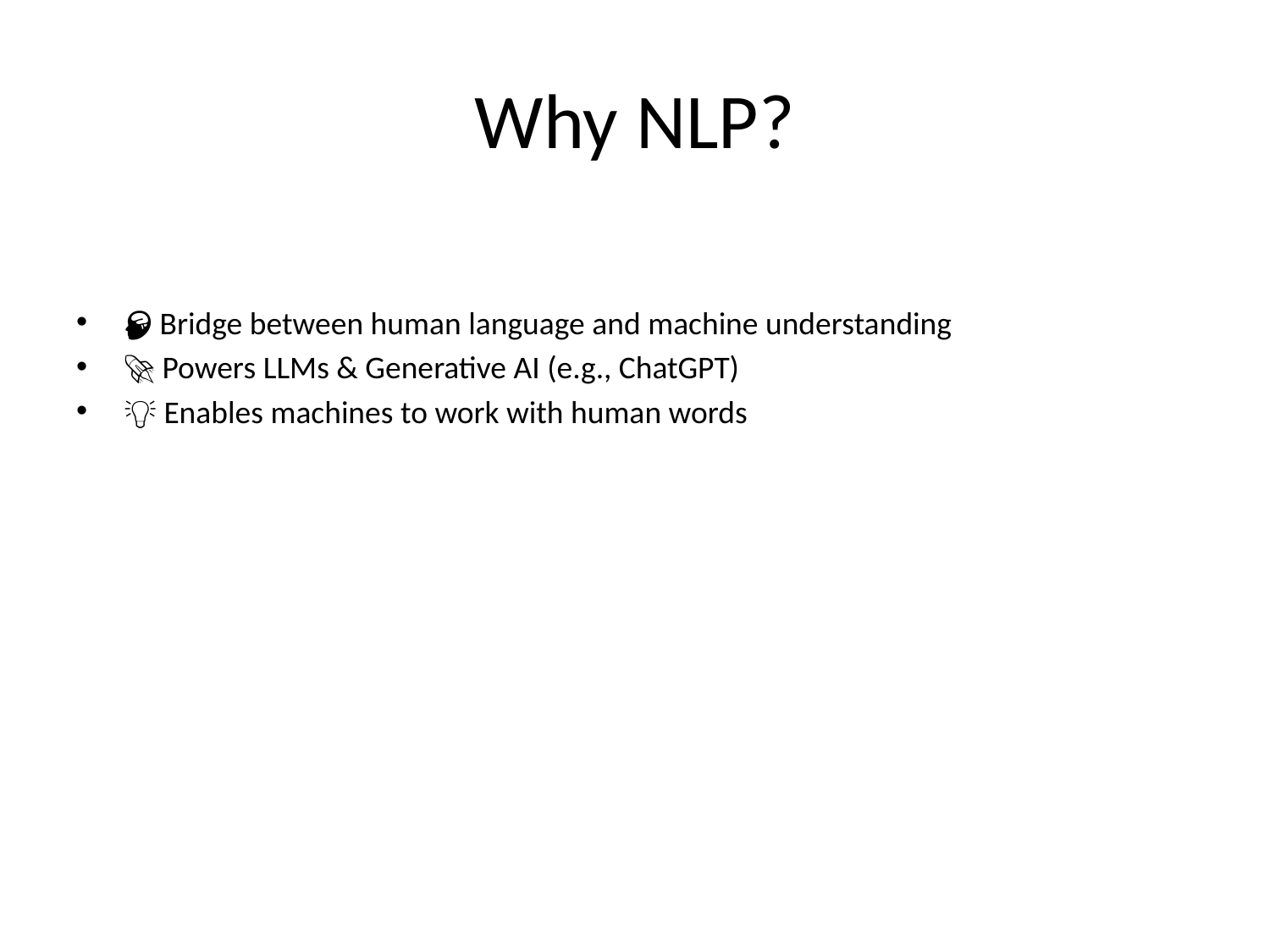

# Why NLP?

🧠 Bridge between human language and machine understanding
🚀 Powers LLMs & Generative AI (e.g., ChatGPT)
💡 Enables machines to work with human words